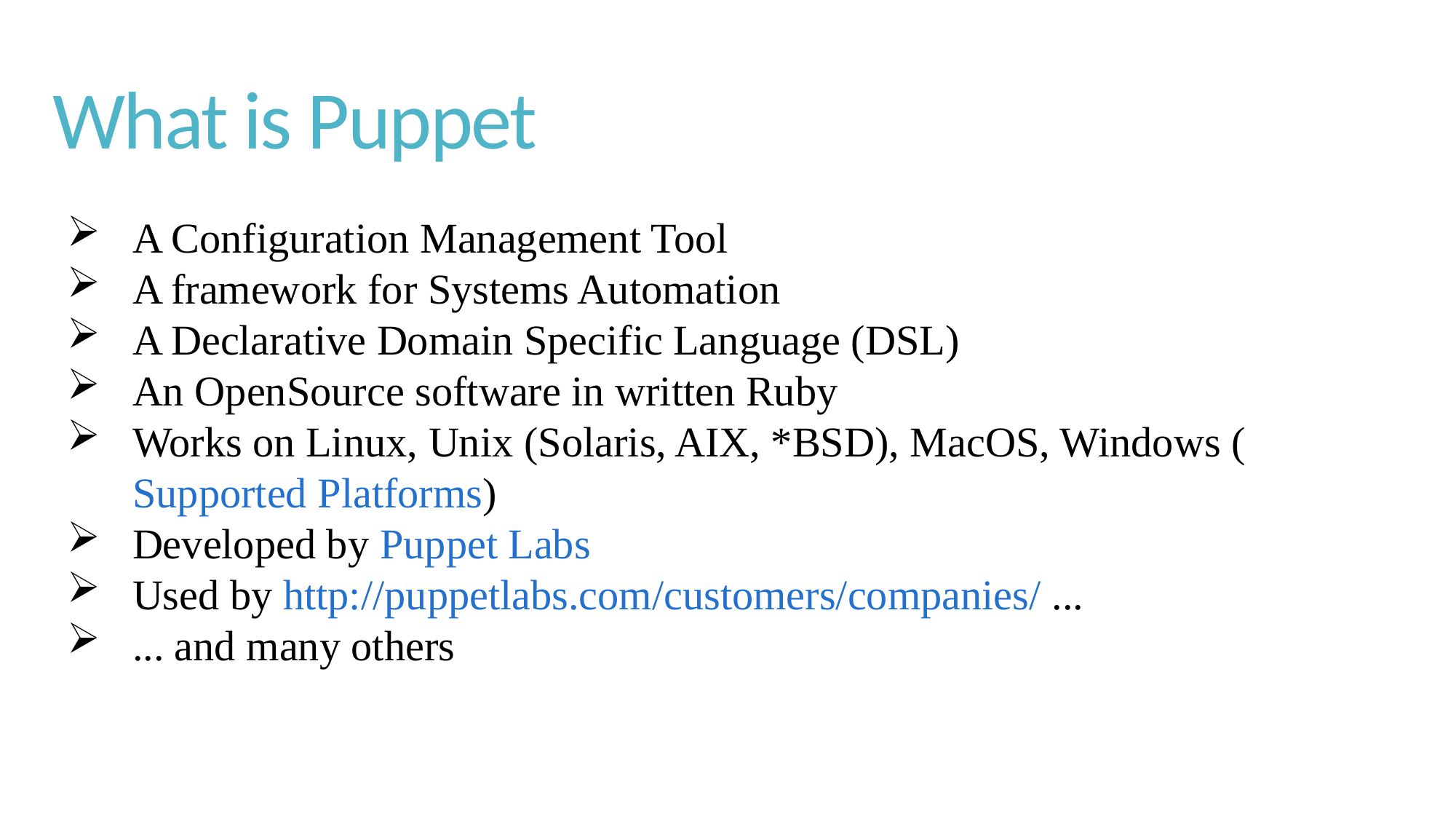

# What is Puppet
A Configuration Management Tool
A framework for Systems Automation
A Declarative Domain Specific Language (DSL)
An OpenSource software in written Ruby
Works on Linux, Unix (Solaris, AIX, *BSD), MacOS, Windows (Supported Platforms)
Developed by Puppet Labs
Used by http://puppetlabs.com/customers/companies/ ...
... and many others